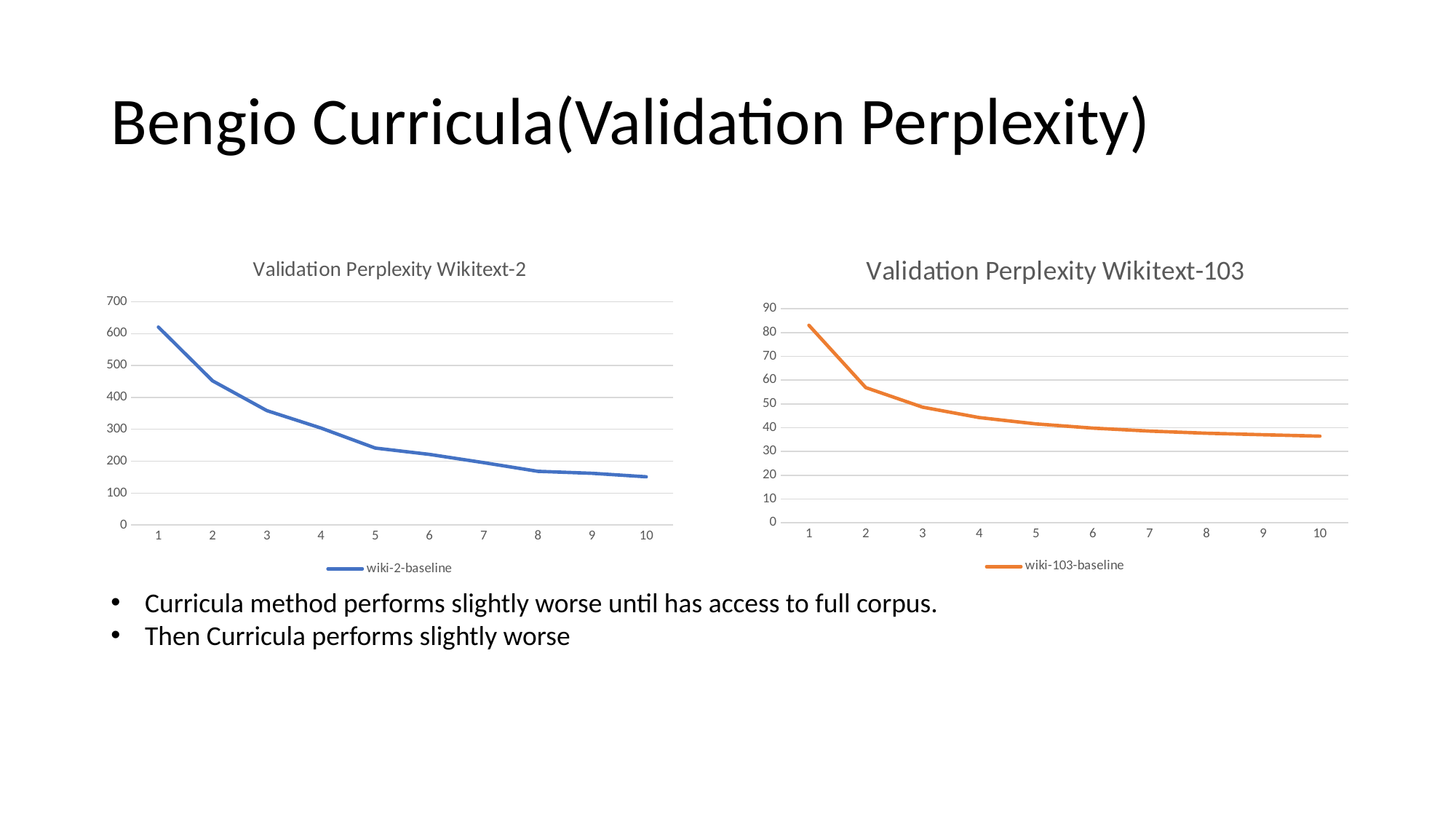

# Bengio Curricula(Validation Perplexity)

### Chart: Validation Perplexity Wikitext-103

| Category | bengio-curriculum wiki-103 | wiki-103-baseline |
|---|---|---|

### Chart: Validation Perplexity Wikitext-2

| Category | wiki-2-baseline | bengio-curriculum wiki-2 |
|---|---|---|
Curricula method performs slightly worse until has access to full corpus.
Then Curricula performs slightly worse